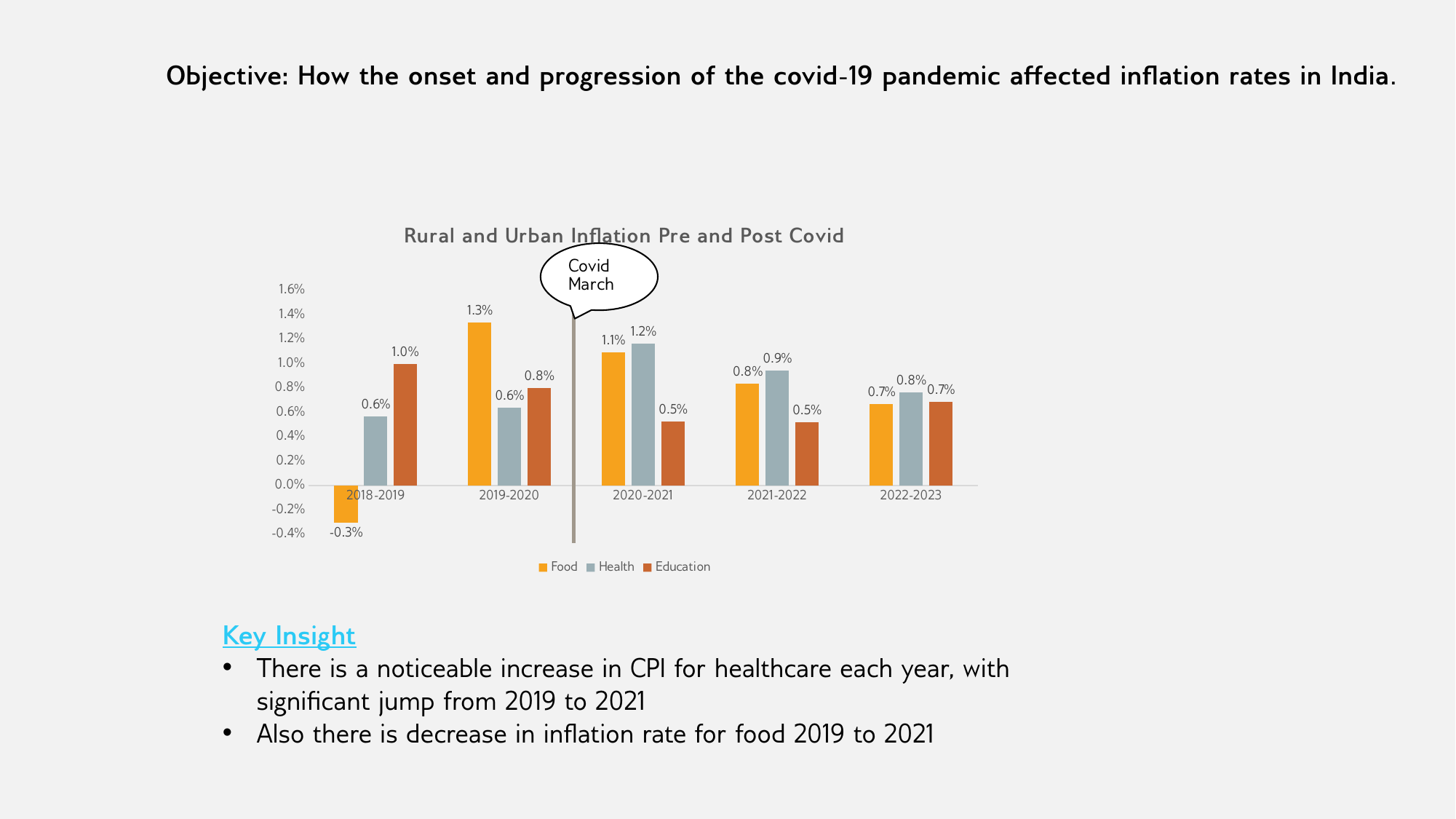

Objective: How the onset and progression of the covid-19 pandemic affected inflation rates in India.

### Chart: Rural and Urban Inflation Pre and Post Covid

| Category | Food | Health | Education |
|---|---|---|---|
| 2018-2019 | -0.0030450264100570397 | 0.005695359904235289 | 0.009982525224721851 |
| 2019-2020 | 0.013364469045125588 | 0.006395685422400516 | 0.008023023350037404 |
| 2020-2021 | 0.01094191128904866 | 0.011639050025536703 | 0.005228707810905684 |
| 2021-2022 | 0.008363144773333756 | 0.00942787447270786 | 0.005206701486365943 |
| 2022-2023 | 0.006678675260019138 | 0.0076211502858009195 | 0.006869737501846181 |
Key Insight
There is a noticeable increase in CPI for healthcare each year, with significant jump from 2019 to 2021
Also there is decrease in inflation rate for food 2019 to 2021